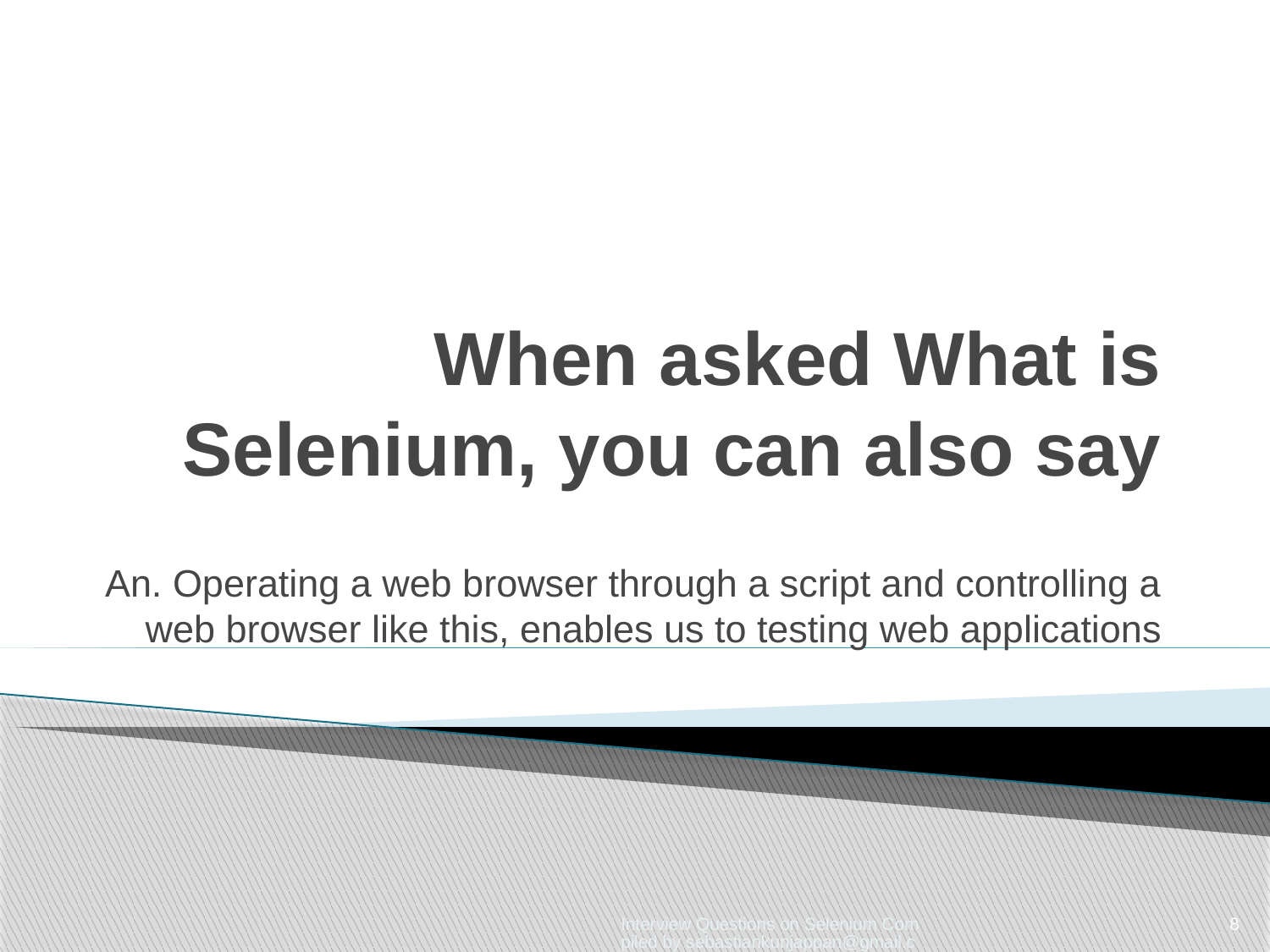

# When asked What is Selenium, you can also say

An. Operating a web browser through a script and controlling a web browser like this, enables us to testing web applications
Interview Questions on Selenium Compiled by sebastiankunjappan@gmail.com
8